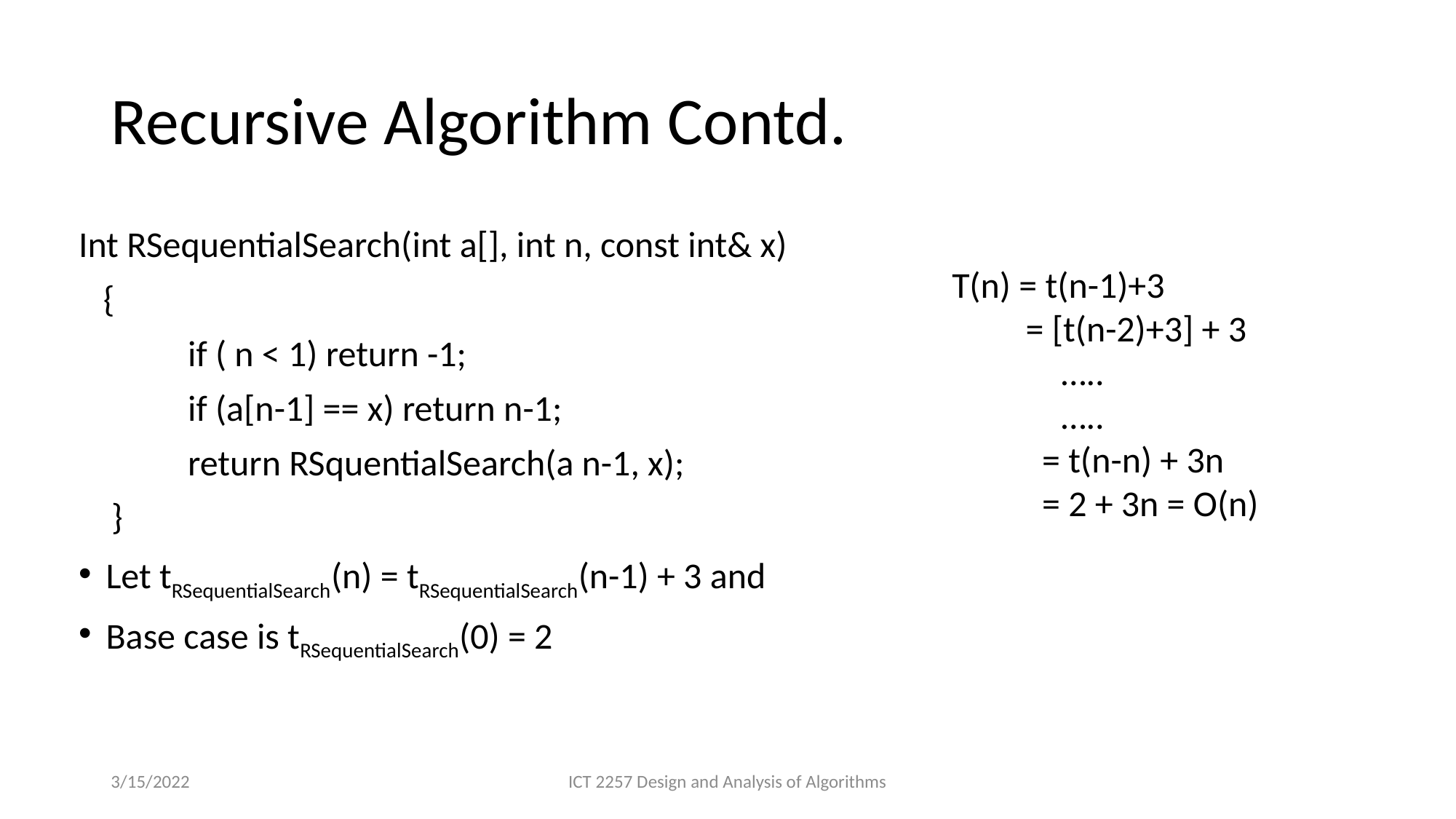

# Recursive Algorithm Contd.
Int RSequentialSearch(int a[], int n, const int& x)
   {
	if ( n < 1) return -1;
	if (a[n-1] == x) return n-1;
	return RSquentialSearch(a n-1, x);
    }
Let tRSequentialSearch(n) = tRSequentialSearch(n-1) + 3 and
Base case is tRSequentialSearch(0) = 2

T(n) = t(n-1)+3
         = [t(n-2)+3] + 3
	…..
	…..
           = t(n-n) + 3n
           = 2 + 3n = O(n)

3/15/2022
ICT 2257 Design and Analysis of Algorithms